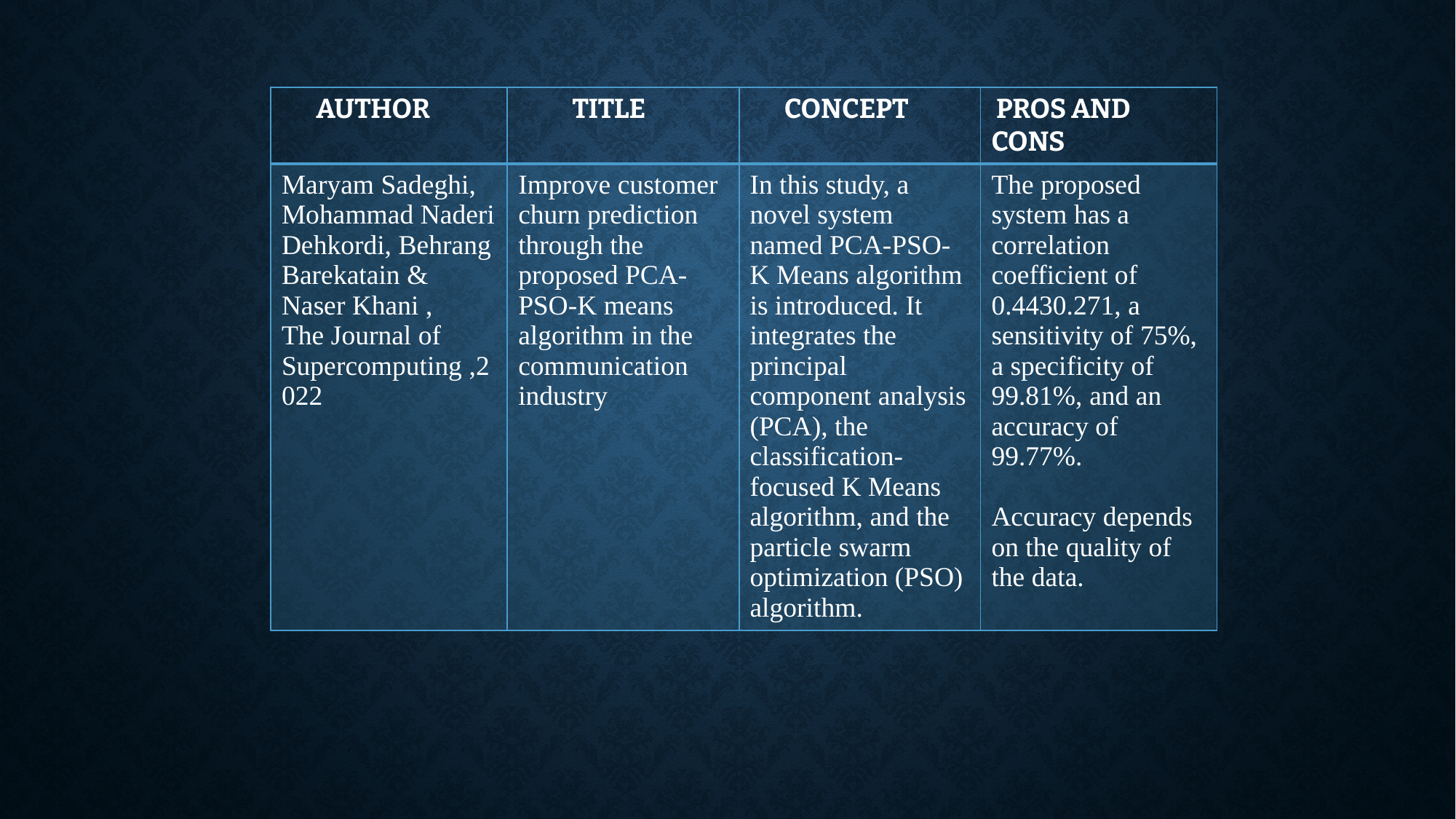

| AUTHOR | TITLE | CONCEPT | PROS AND CONS |
| --- | --- | --- | --- |
| Maryam Sadeghi, Mohammad Naderi Dehkordi, Behrang Barekatain & Naser Khani , The Journal of Supercomputing ,2022 | Improve customer churn prediction through the proposed PCA-PSO-K means algorithm in the communication industry | In this study, a novel system named PCA-PSO-K Means algorithm is introduced. It integrates the principal component analysis (PCA), the classification-focused K Means algorithm, and the particle swarm optimization (PSO) algorithm. | The proposed system has a correlation coefficient of 0.4430.271, a sensitivity of 75%, a specificity of 99.81%, and an accuracy of 99.77%. Accuracy depends on the quality of the data. |